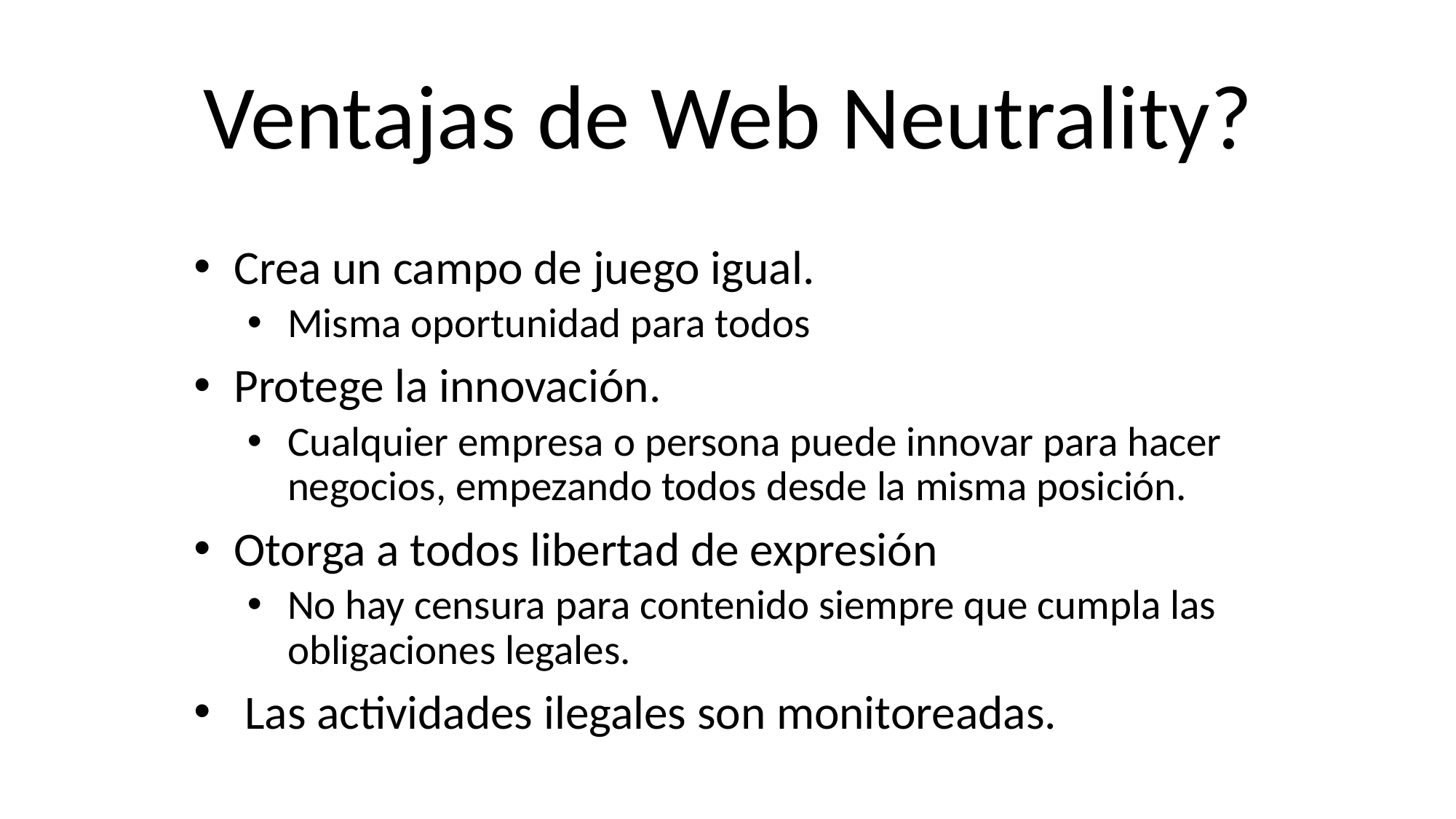

# Ventajas de Web Neutrality?
Crea un campo de juego igual.
Misma oportunidad para todos
Protege la innovación.
Cualquier empresa o persona puede innovar para hacer negocios, empezando todos desde la misma posición.
Otorga a todos libertad de expresión
No hay censura para contenido siempre que cumpla las obligaciones legales.
 Las actividades ilegales son monitoreadas.